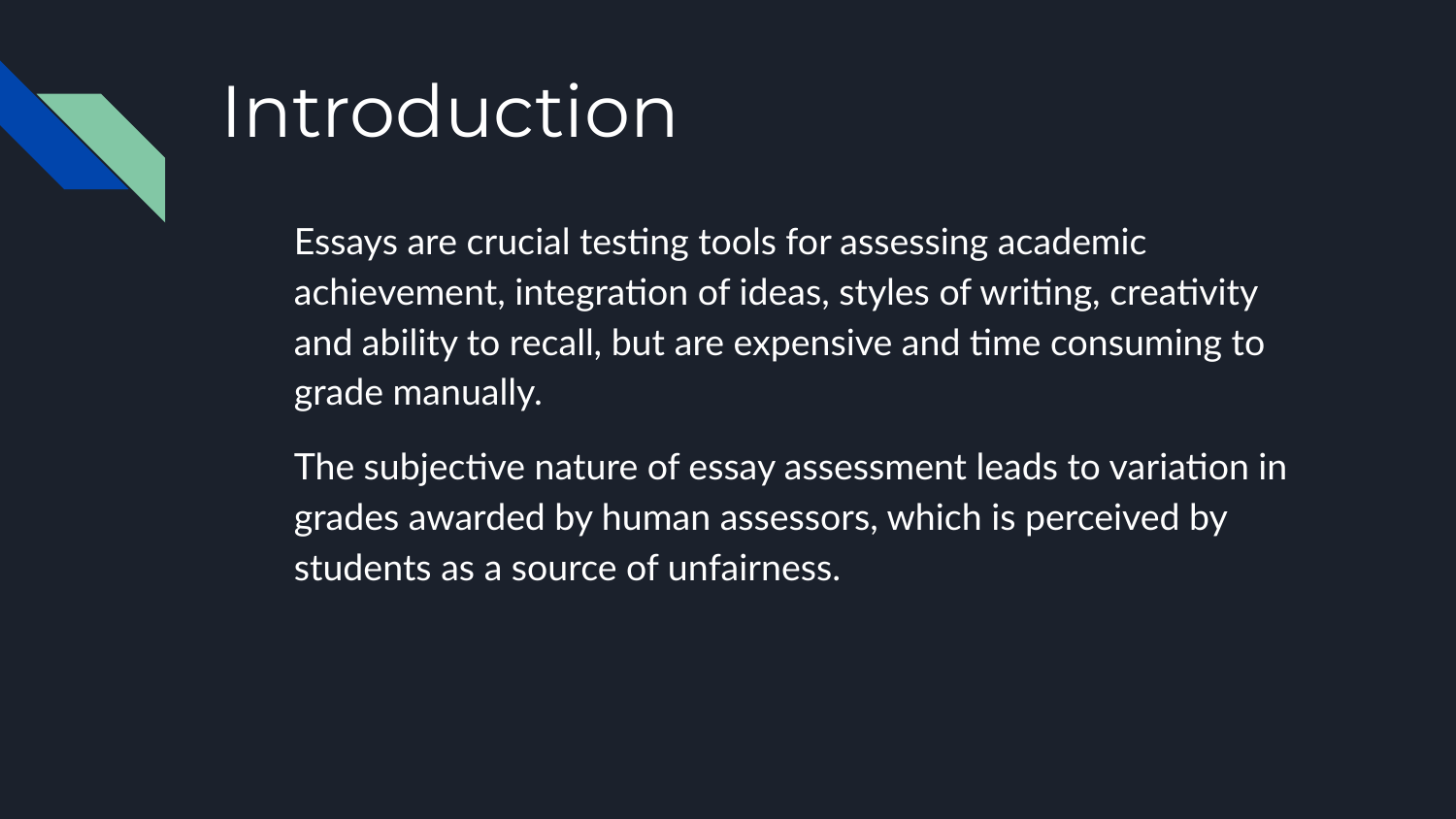

# Introduction
Essays are crucial testing tools for assessing academic achievement, integration of ideas, styles of writing, creativity and ability to recall, but are expensive and time consuming to grade manually.
The subjective nature of essay assessment leads to variation in grades awarded by human assessors, which is perceived by students as a source of unfairness.